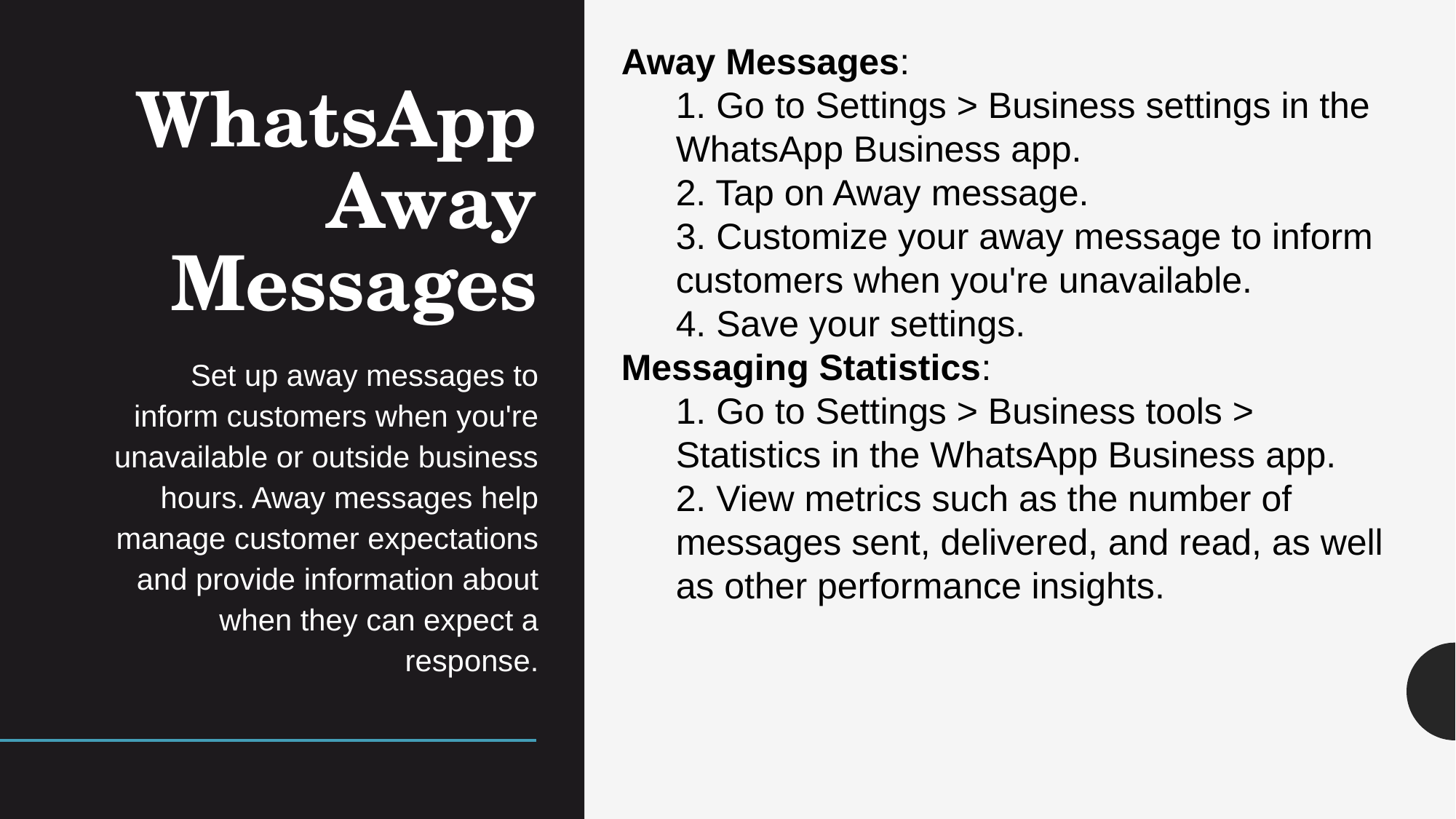

Away Messages:
1. Go to Settings > Business settings in the WhatsApp Business app.
2. Tap on Away message.
3. Customize your away message to inform customers when you're unavailable.
4. Save your settings.
Messaging Statistics:
1. Go to Settings > Business tools > Statistics in the WhatsApp Business app.
2. View metrics such as the number of messages sent, delivered, and read, as well as other performance insights.
# WhatsApp Away Messages
Set up away messages to inform customers when you're unavailable or outside business hours. Away messages help manage customer expectations and provide information about when they can expect a response.